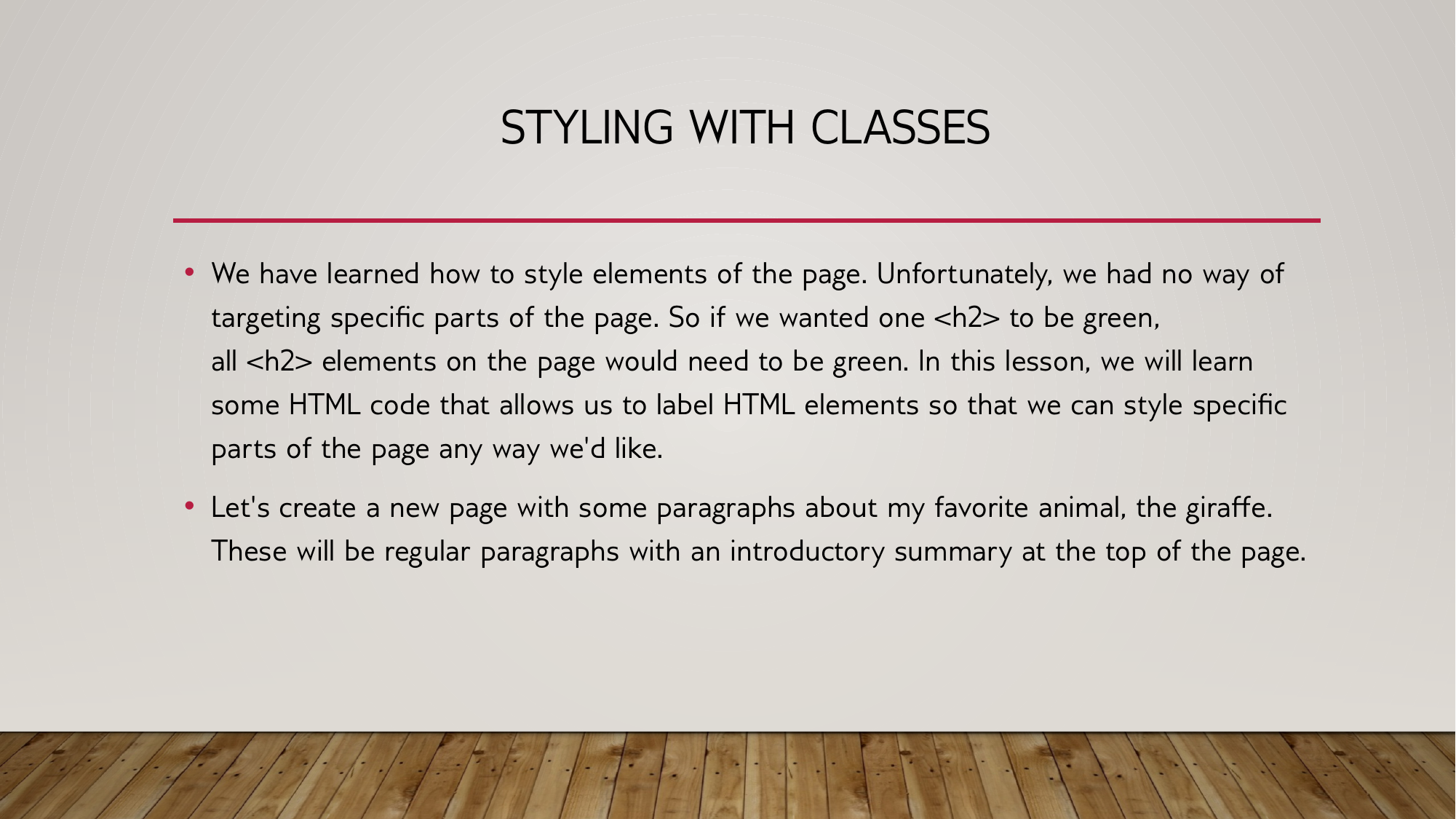

# Styling with Classes
We have learned how to style elements of the page. Unfortunately, we had no way of targeting specific parts of the page. So if we wanted one <h2> to be green, all <h2> elements on the page would need to be green. In this lesson, we will learn some HTML code that allows us to label HTML elements so that we can style specific parts of the page any way we'd like.
Let's create a new page with some paragraphs about my favorite animal, the giraffe. These will be regular paragraphs with an introductory summary at the top of the page.